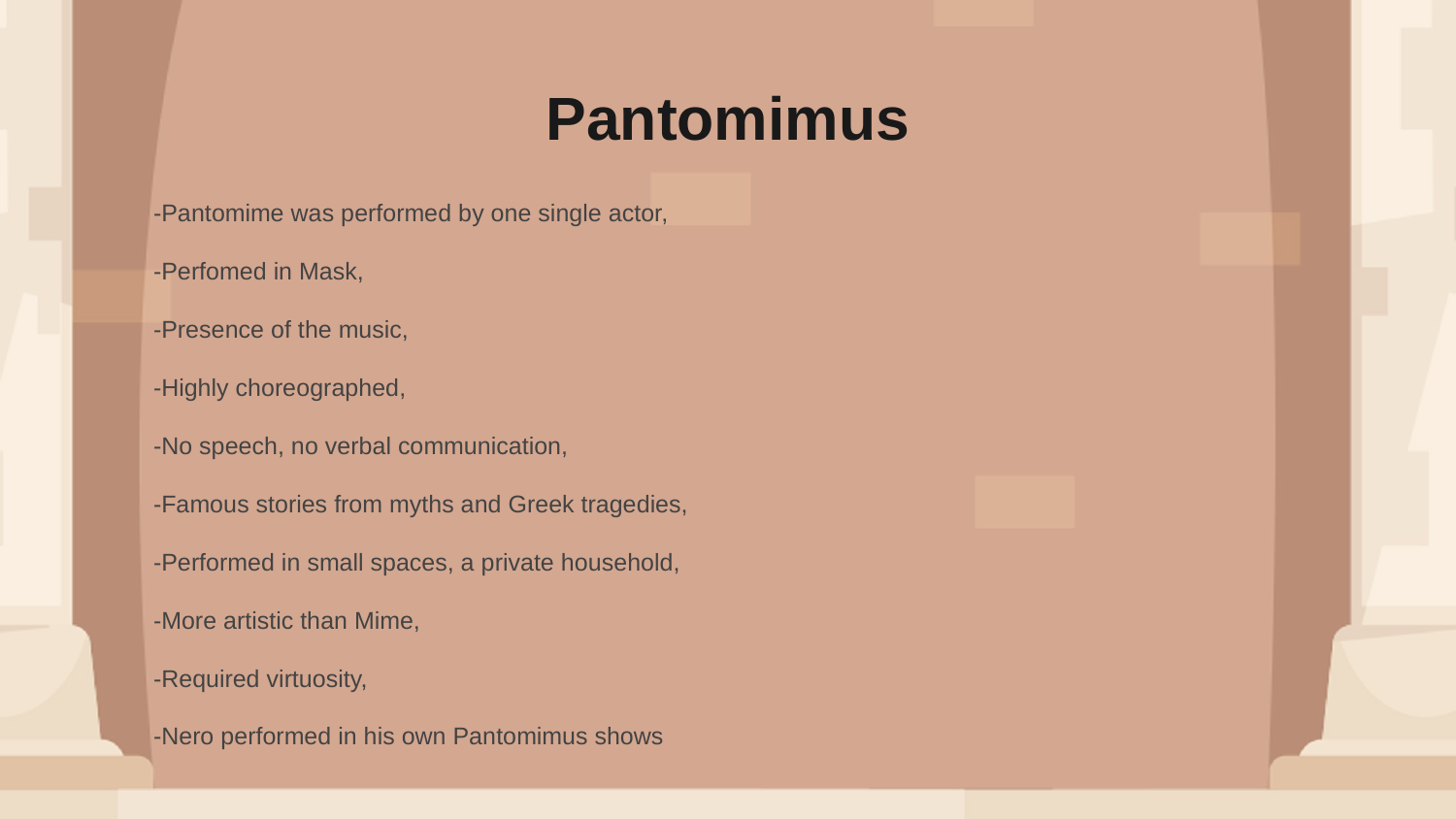

# Pantomimus
-Pantomime was performed by one single actor,

-Perfomed in Mask,

-Presence of the music,

-Highly choreographed,

-No speech, no verbal communication,

-Famous stories from myths and Greek tragedies,

-Performed in small spaces, a private household,

-More artistic than Mime,

-Required virtuosity,

-Nero performed in his own Pantomimus shows